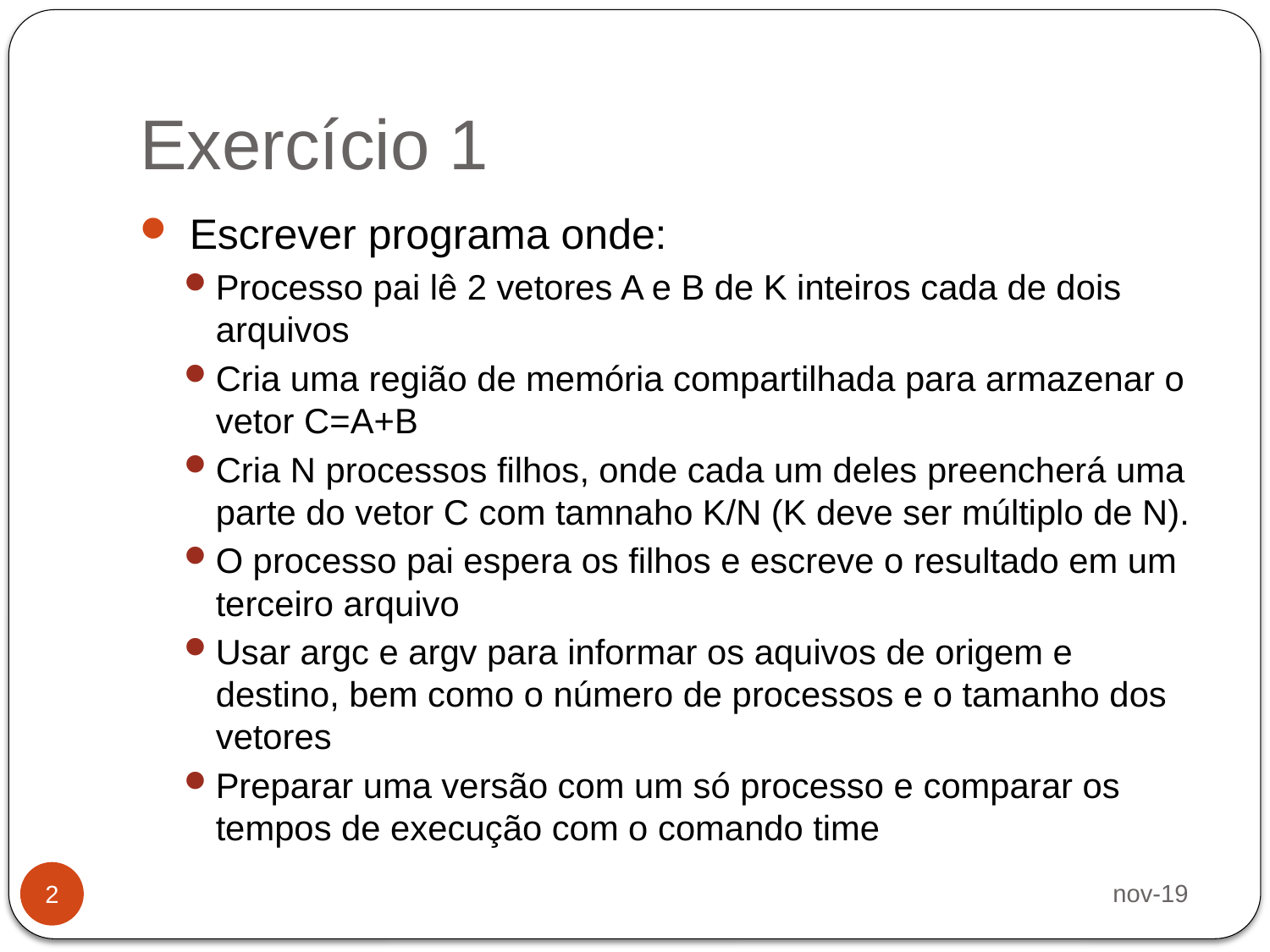

# Exercício 1
 Escrever programa onde:
Processo pai lê 2 vetores A e B de K inteiros cada de dois arquivos
Cria uma região de memória compartilhada para armazenar o vetor C=A+B
Cria N processos filhos, onde cada um deles preencherá uma parte do vetor C com tamnaho K/N (K deve ser múltiplo de N).
O processo pai espera os filhos e escreve o resultado em um terceiro arquivo
Usar argc e argv para informar os aquivos de origem e destino, bem como o número de processos e o tamanho dos vetores
Preparar uma versão com um só processo e comparar os tempos de execução com o comando time
nov-19
2